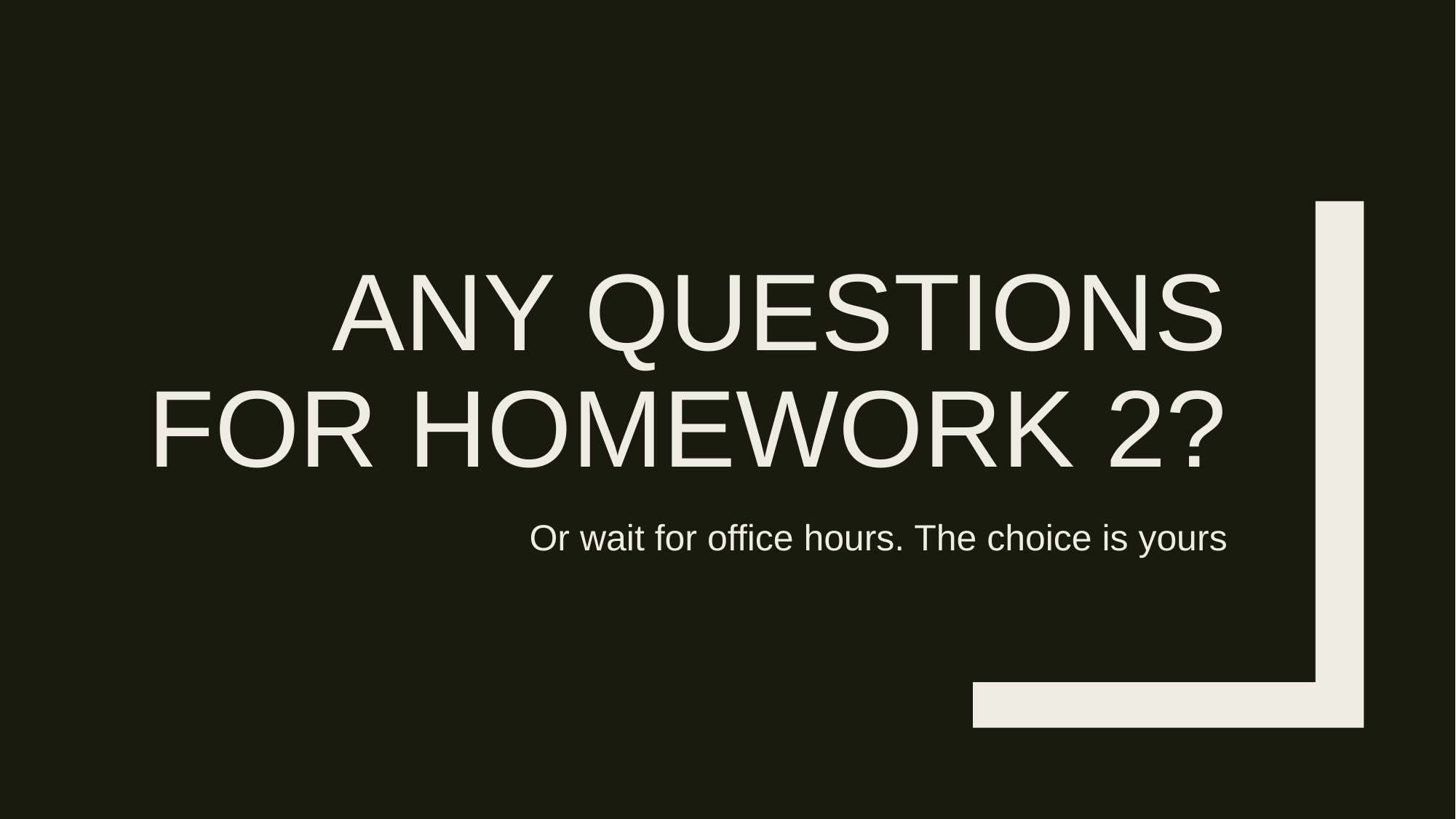

# Any questions for homework 2?
Or wait for office hours. The choice is yours